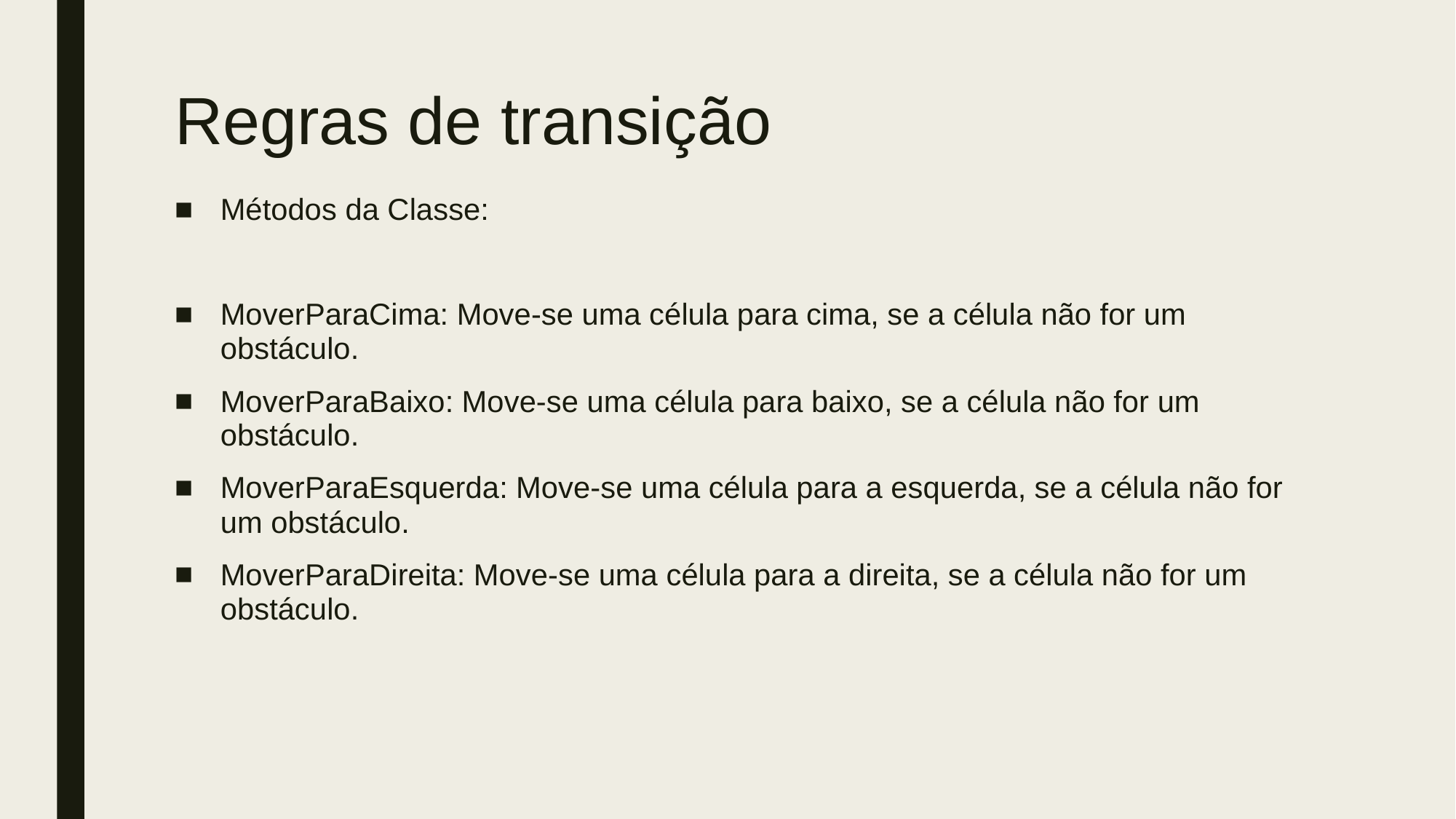

# Regras de transição
Métodos da Classe:

MoverParaCima: Move-se uma célula para cima, se a célula não for um obstáculo.
MoverParaBaixo: Move-se uma célula para baixo, se a célula não for um obstáculo.
MoverParaEsquerda: Move-se uma célula para a esquerda, se a célula não for um obstáculo.
MoverParaDireita: Move-se uma célula para a direita, se a célula não for um obstáculo.